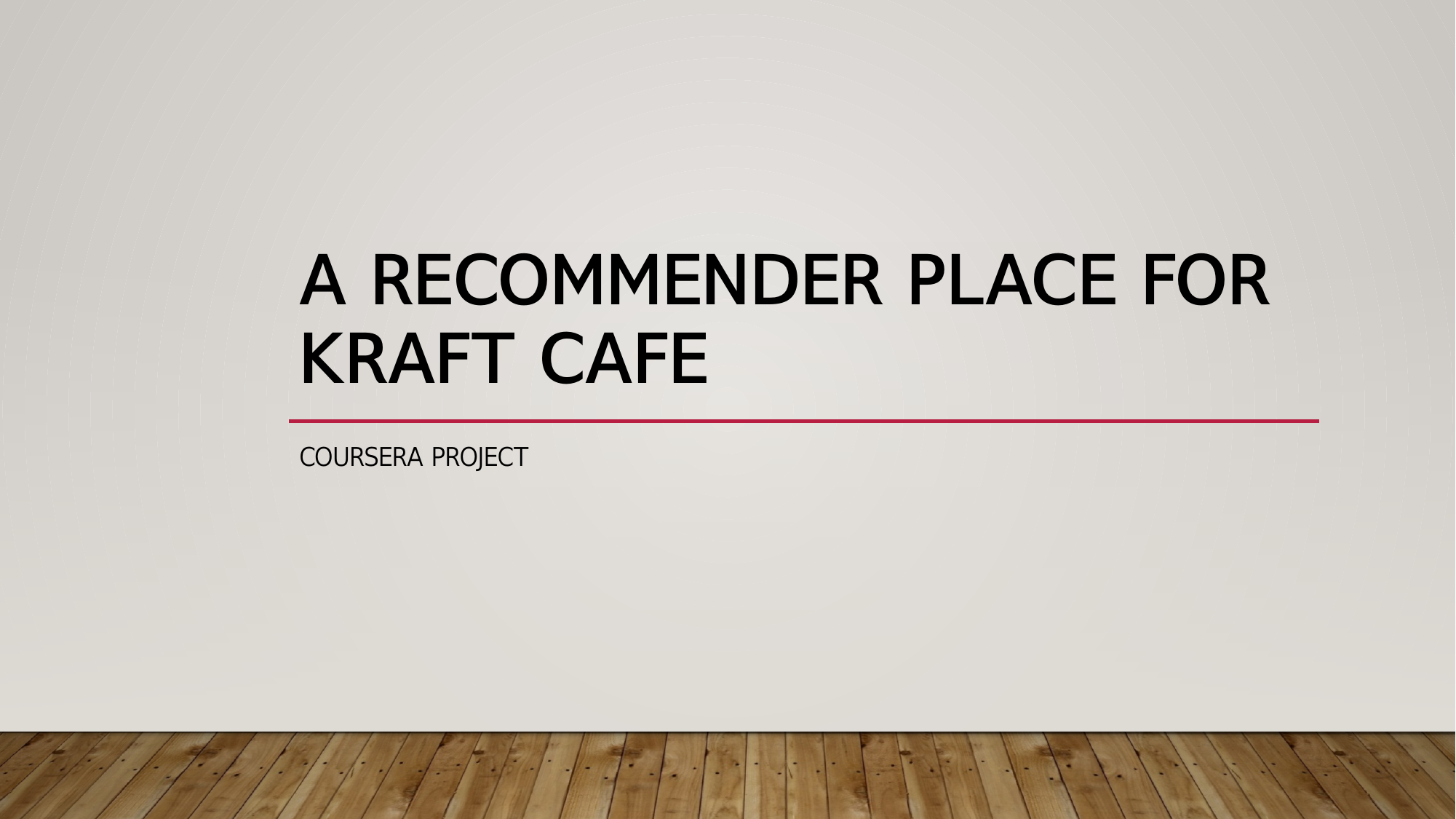

# A Recommender place for Kraft cafe
Coursera project